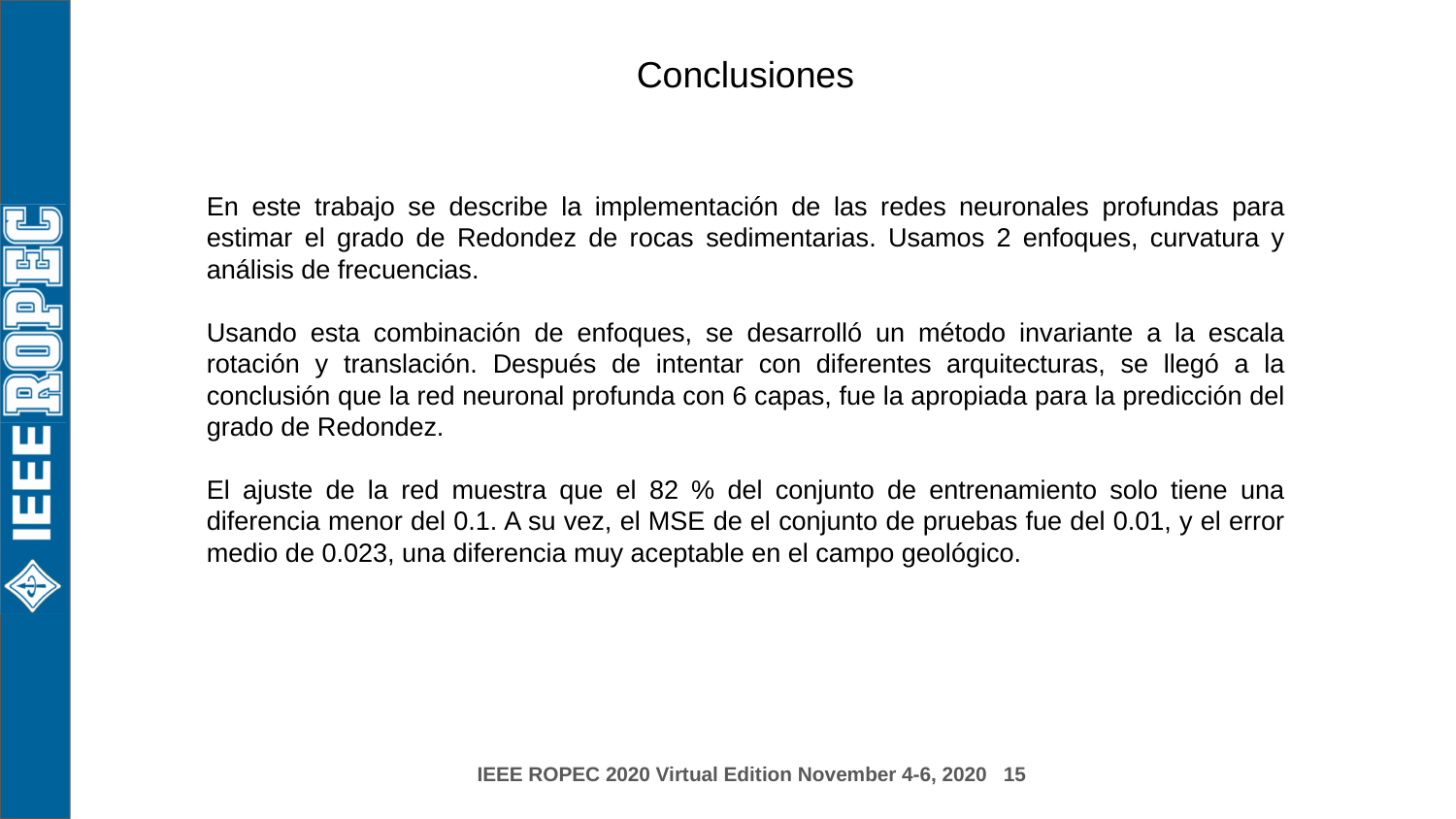

# Conclusiones
En este trabajo se describe la implementación de las redes neuronales profundas para estimar el grado de Redondez de rocas sedimentarias. Usamos 2 enfoques, curvatura y análisis de frecuencias.

Usando esta combinación de enfoques, se desarrolló un método invariante a la escala rotación y translación. Después de intentar con diferentes arquitecturas, se llegó a la conclusión que la red neuronal profunda con 6 capas, fue la apropiada para la predicción del grado de Redondez.

El ajuste de la red muestra que el 82 % del conjunto de entrenamiento solo tiene una diferencia menor del 0.1. A su vez, el MSE de el conjunto de pruebas fue del 0.01, y el error medio de 0.023, una diferencia muy aceptable en el campo geológico.
IEEE ROPEC 2020 Virtual Edition November 4-6, 2020   15